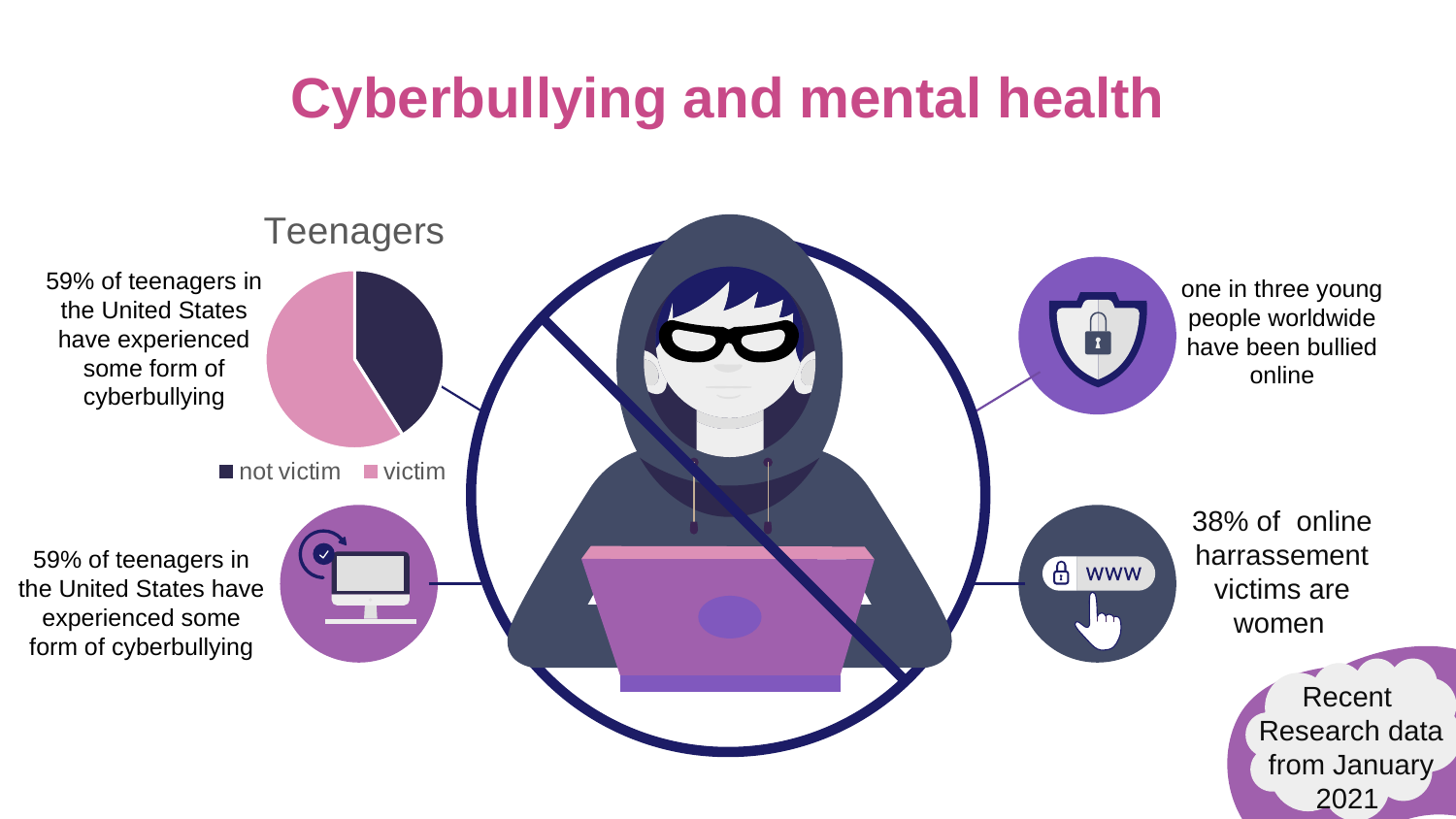

# Cyberbullying and mental health

### Chart:

| Category | Teenagers |
|---|---|
| not victim | 41.0 |
| victim | 59.0 |

59% of teenagers in the United States have experienced some form of cyberbullying
one in three young people worldwide have been bullied online

38% of  online harrassement victims are women

59% of teenagers in the United States have experienced some form of cyberbullying

Recent  Research data from January 2021